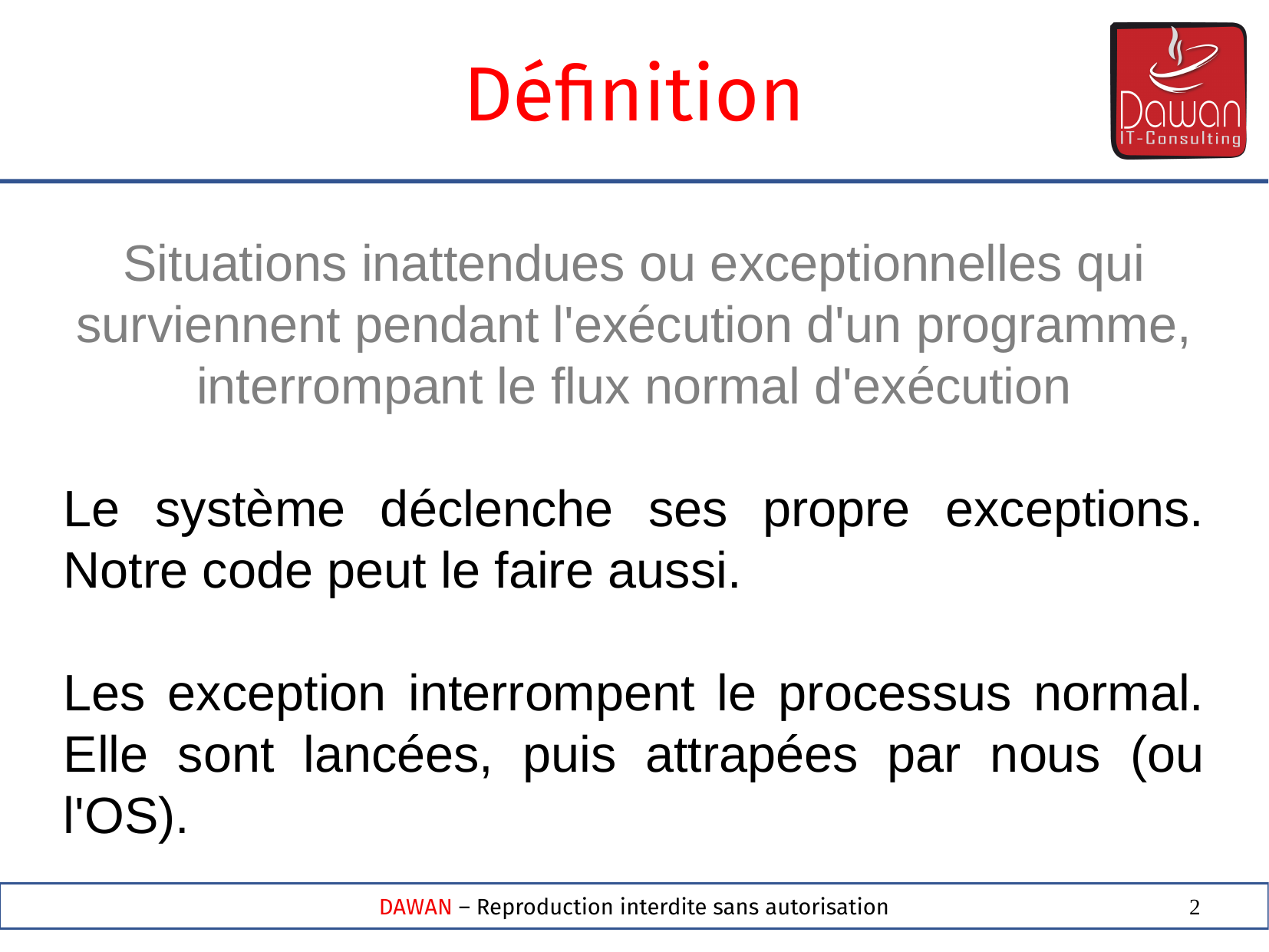

Définition
Situations inattendues ou exceptionnelles qui surviennent pendant l'exécution d'un programme, interrompant le flux normal d'exécution

Le système déclenche ses propre exceptions. Notre code peut le faire aussi.

Les exception interrompent le processus normal. Elle sont lancées, puis attrapées par nous (ou l'OS).
2